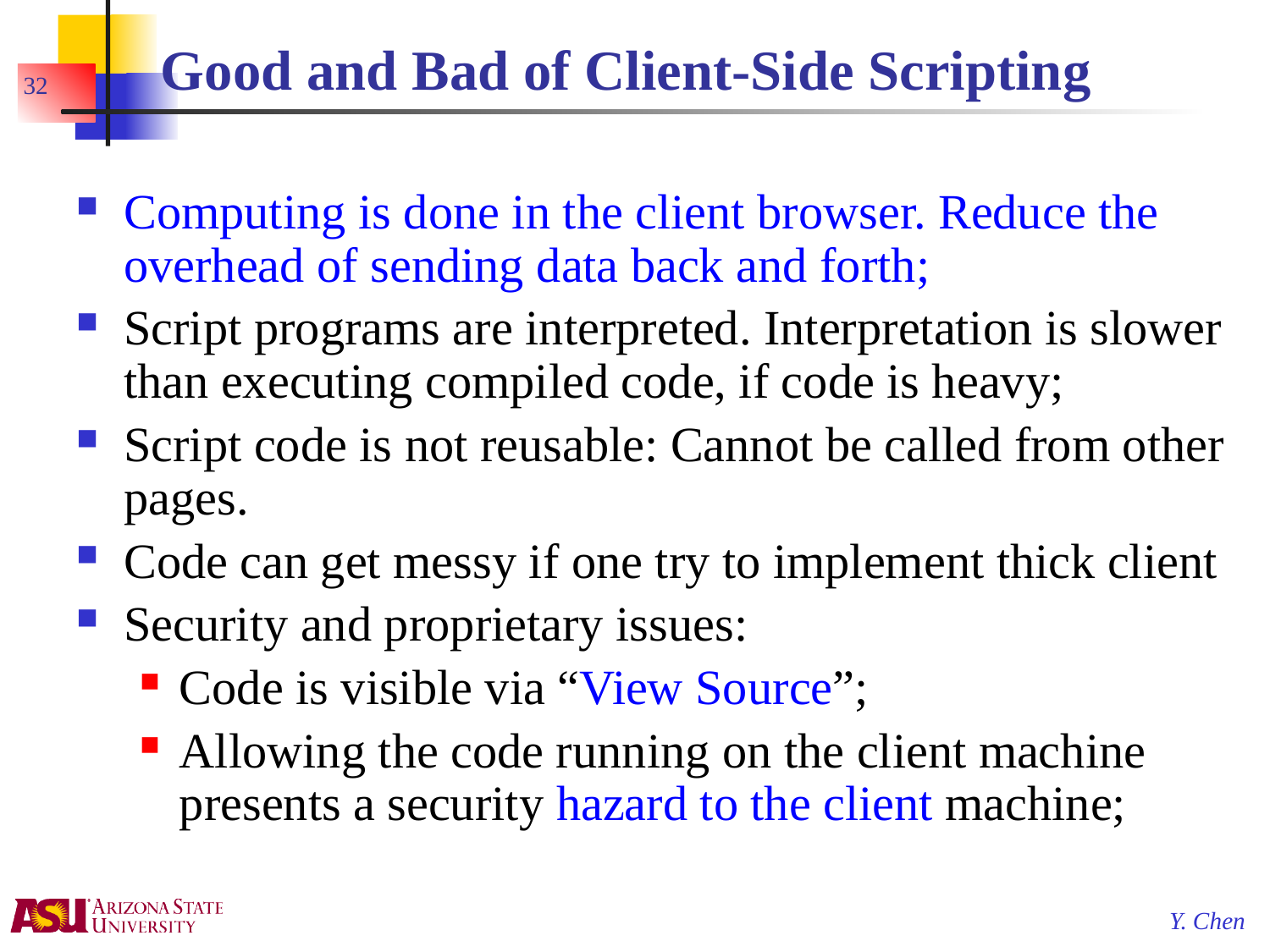

# Good and Bad of Client-Side Scripting
32
Computing is done in the client browser. Reduce the overhead of sending data back and forth;
Script programs are interpreted. Interpretation is slower than executing compiled code, if code is heavy;
Script code is not reusable: Cannot be called from other pages.
Code can get messy if one try to implement thick client
Security and proprietary issues:
Code is visible via “View Source”;
Allowing the code running on the client machine presents a security hazard to the client machine;